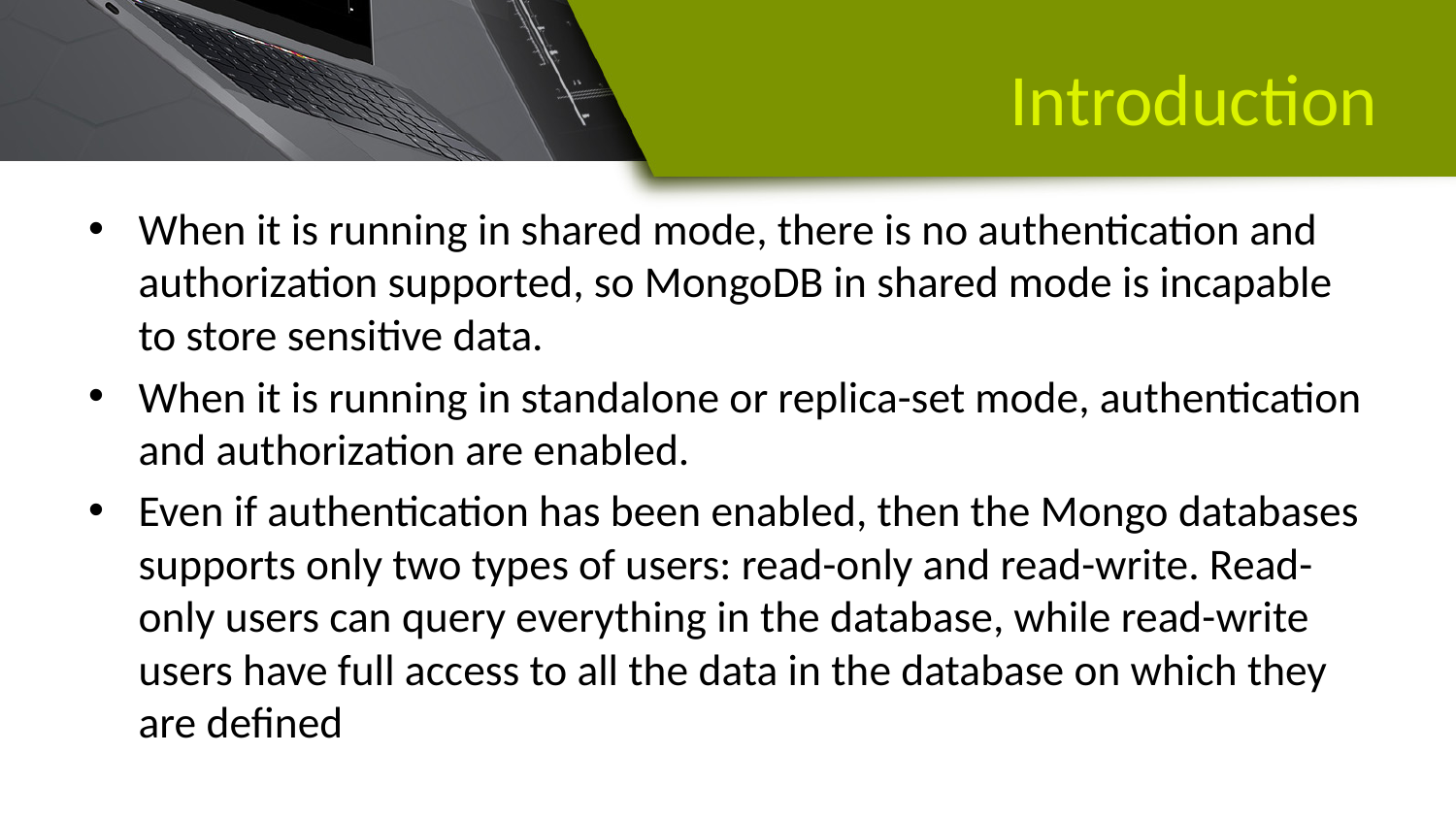

# Introduction
When it is running in shared mode, there is no authentication and authorization supported, so MongoDB in shared mode is incapable to store sensitive data.
When it is running in standalone or replica-set mode, authentication and authorization are enabled.
Even if authentication has been enabled, then the Mongo databases supports only two types of users: read-only and read-write. Read-only users can query everything in the database, while read-write users have full access to all the data in the database on which they are defined